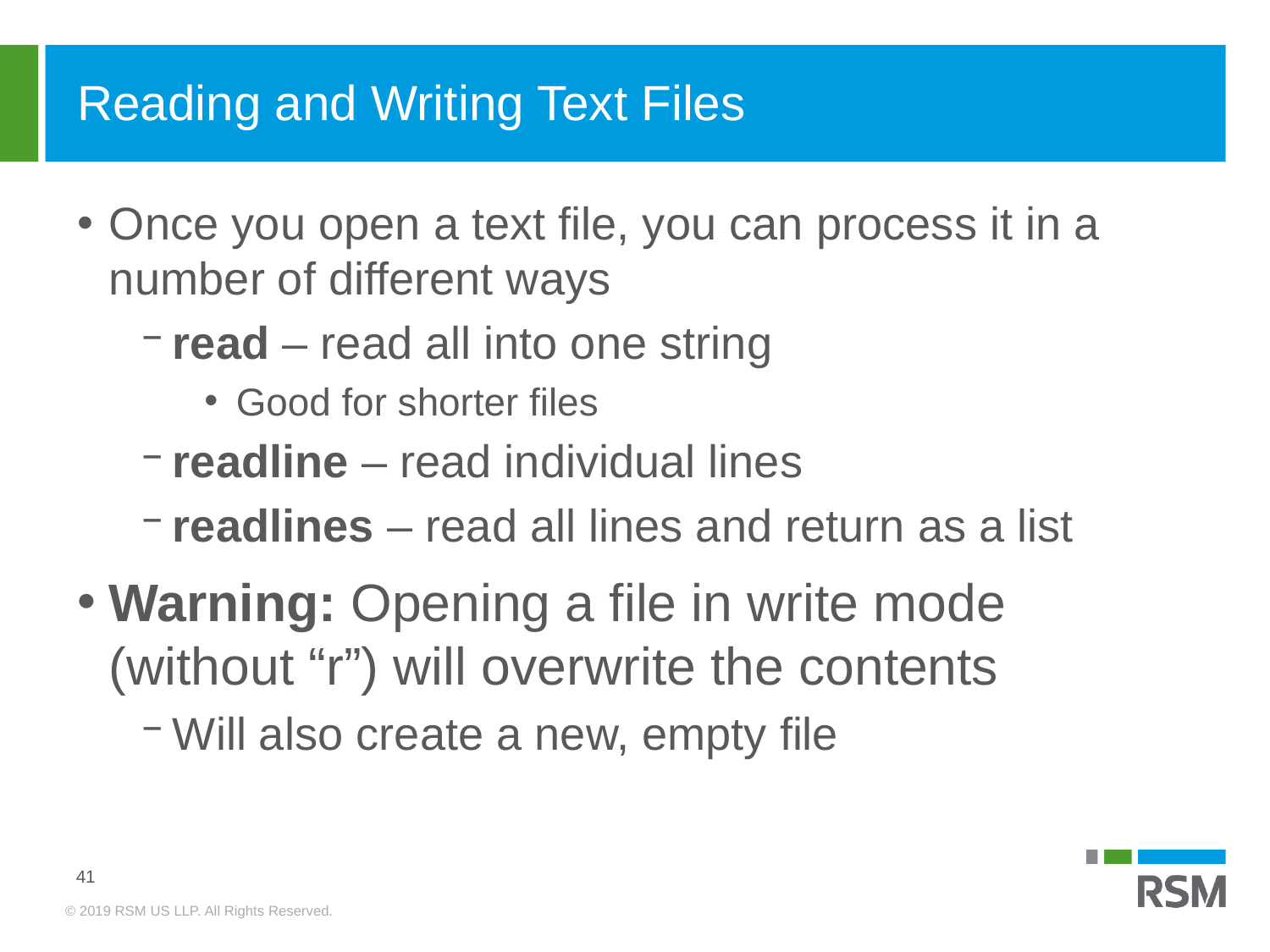

# Reading and Writing Text Files
Once you open a text file, you can process it in a number of different ways
read – read all into one string
Good for shorter files
readline – read individual lines
readlines – read all lines and return as a list
Warning: Opening a file in write mode (without “r”) will overwrite the contents
Will also create a new, empty file

41